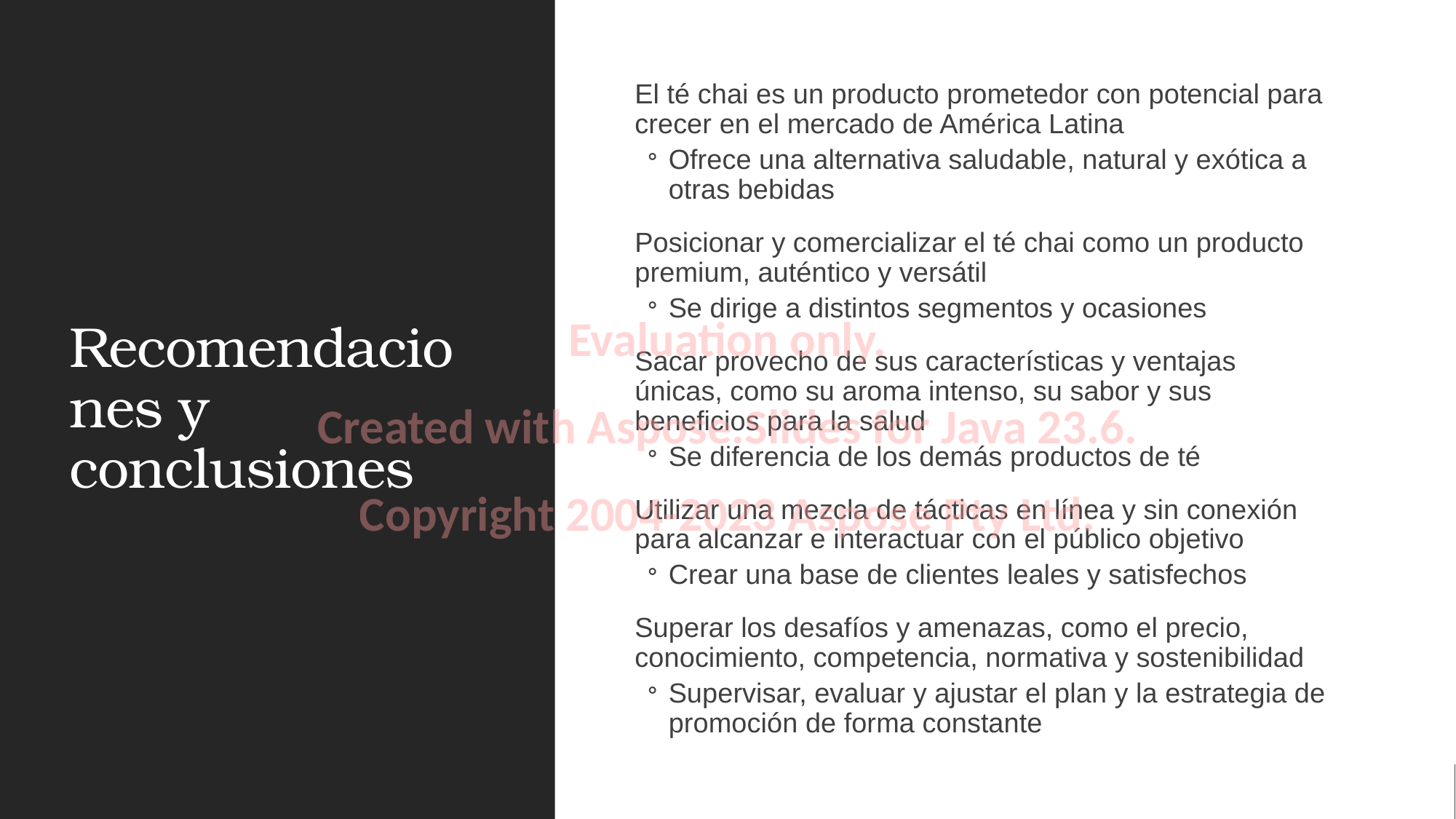

# Recomendaciones y conclusiones
El té chai es un producto prometedor con potencial para crecer en el mercado de América Latina
Ofrece una alternativa saludable, natural y exótica a otras bebidas
Posicionar y comercializar el té chai como un producto premium, auténtico y versátil
Se dirige a distintos segmentos y ocasiones
Sacar provecho de sus características y ventajas únicas, como su aroma intenso, su sabor y sus beneficios para la salud
Se diferencia de los demás productos de té
Utilizar una mezcla de tácticas en línea y sin conexión para alcanzar e interactuar con el público objetivo
Crear una base de clientes leales y satisfechos
Superar los desafíos y amenazas, como el precio, conocimiento, competencia, normativa y sostenibilidad
Supervisar, evaluar y ajustar el plan y la estrategia de promoción de forma constante
Evaluation only.
Created with Aspose.Slides for Java 23.6.
Copyright 2004-2023 Aspose Pty Ltd.